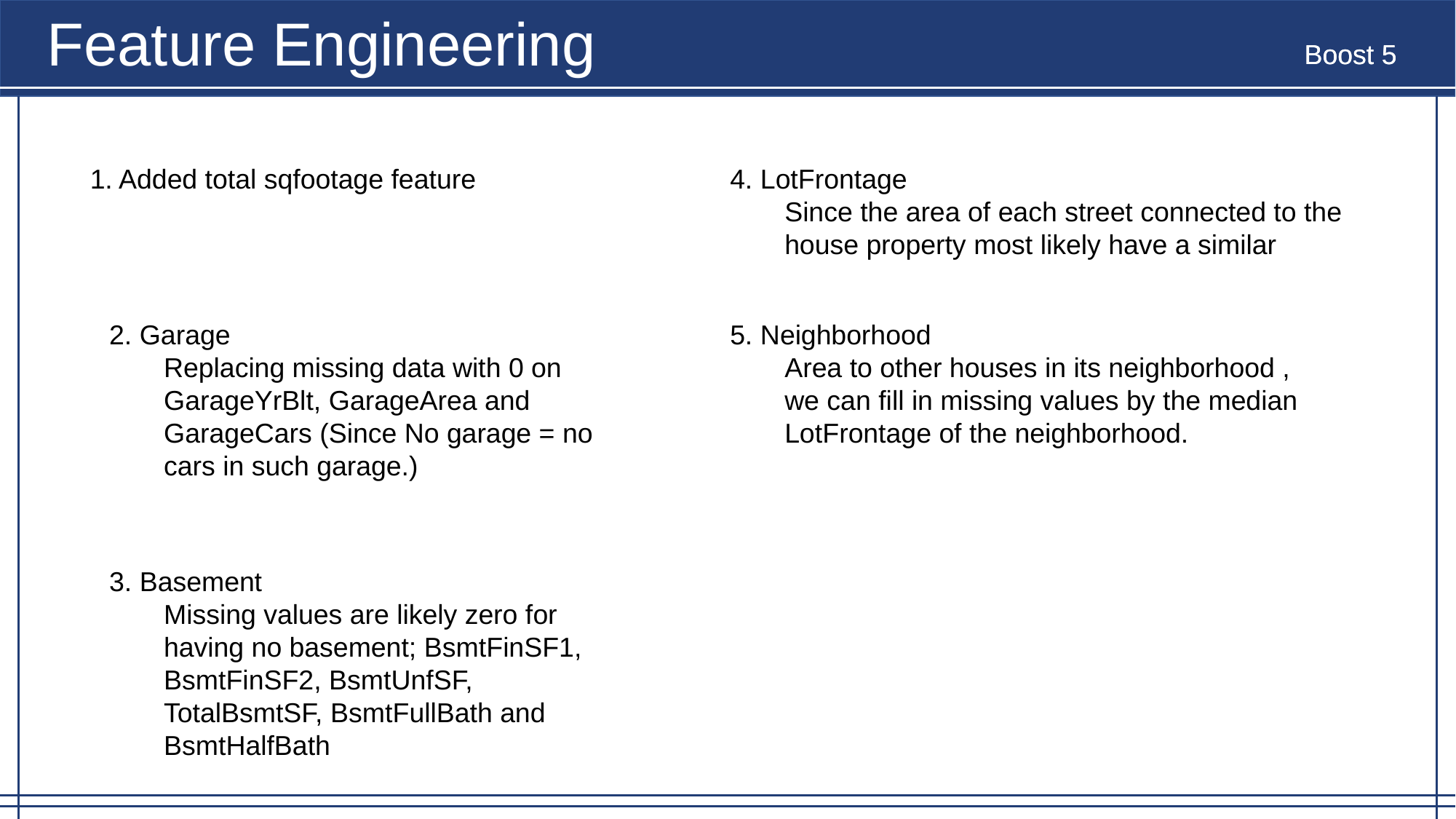

Feature Engineering
1. Added total sqfootage feature
4. LotFrontage
Since the area of each street connected to the house property most likely have a similar
2. Garage
Replacing missing data with 0 on GarageYrBlt, GarageArea and GarageCars (Since No garage = no cars in such garage.)
5. Neighborhood
Area to other houses in its neighborhood , we can fill in missing values by the median LotFrontage of the neighborhood.
3. Basement
Missing values are likely zero for having no basement; BsmtFinSF1, BsmtFinSF2, BsmtUnfSF, TotalBsmtSF, BsmtFullBath and BsmtHalfBath